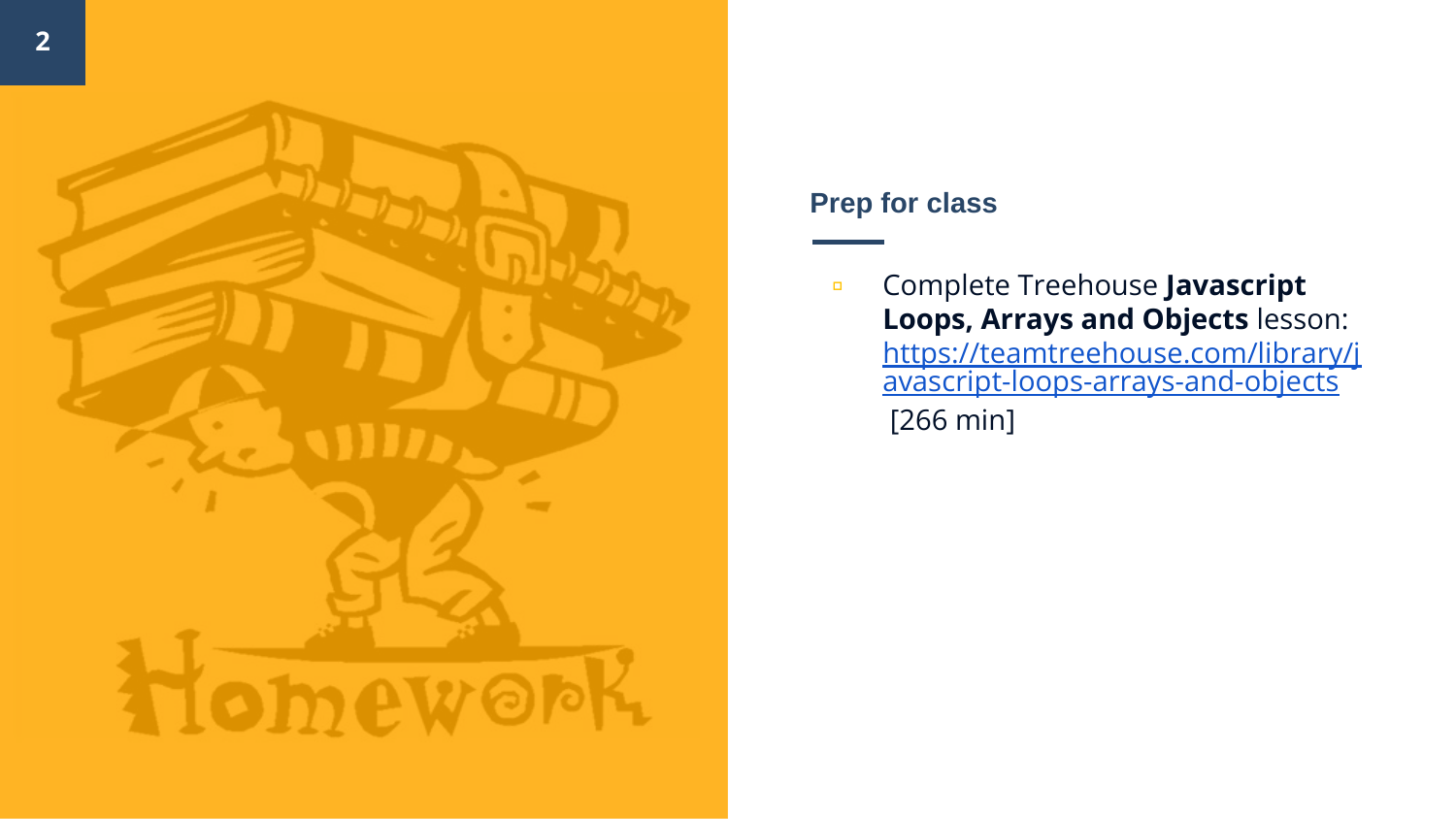

2
# Prep for class
Complete Treehouse Javascript Loops, Arrays and Objects lesson:
https://teamtreehouse.com/library/javascript-loops-arrays-and-objects [266 min]